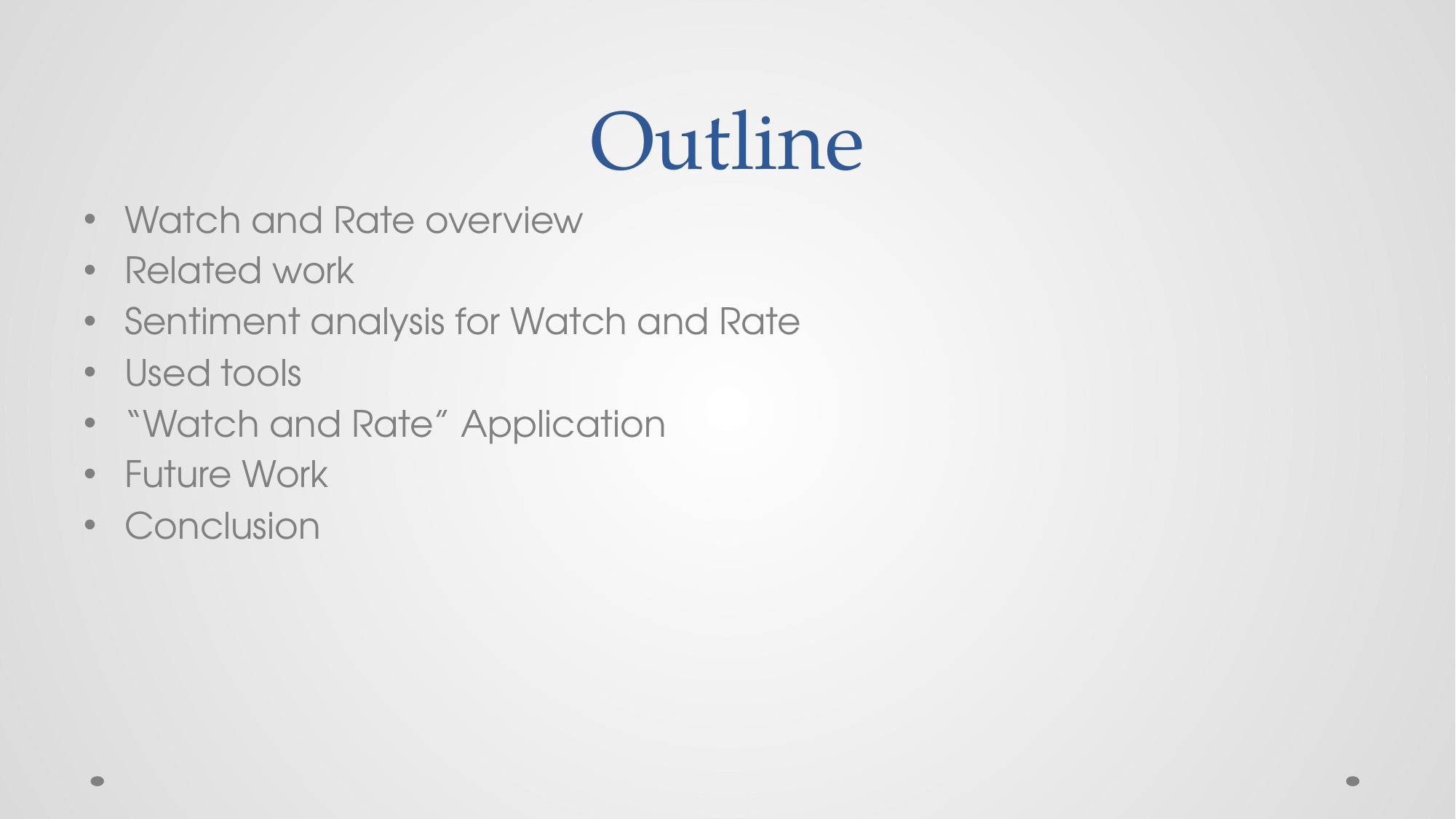

# Outline
Watch and Rate overview
Related work
Sentiment analysis for Watch and Rate
Used tools
“Watch and Rate” Application
Future Work
Conclusion